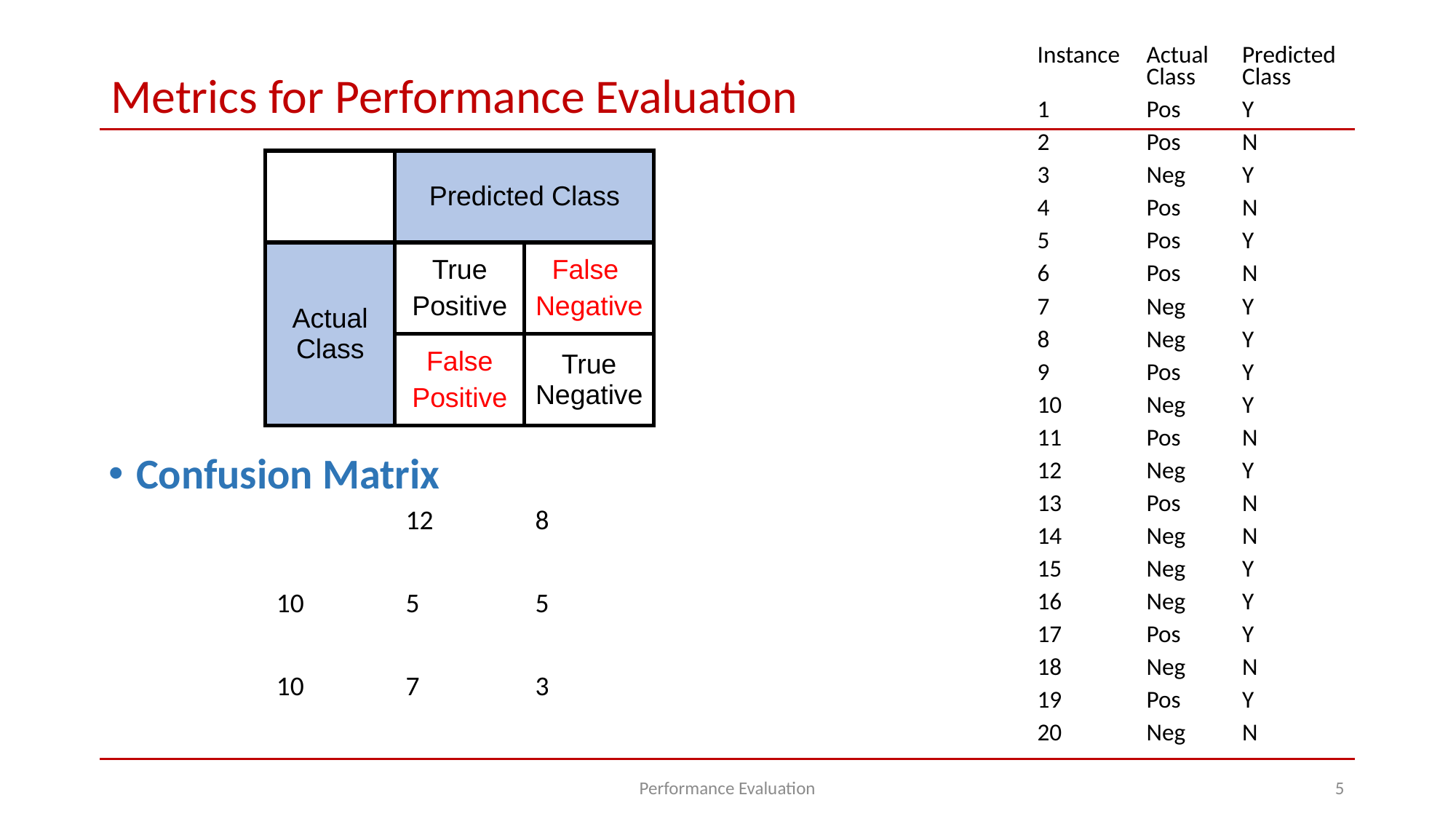

| Instance | Actual Class | Predicted Class |
| --- | --- | --- |
| 1 | Pos | Y |
| 2 | Pos | N |
| 3 | Neg | Y |
| 4 | Pos | N |
| 5 | Pos | Y |
| 6 | Pos | N |
| 7 | Neg | Y |
| 8 | Neg | Y |
| 9 | Pos | Y |
| 10 | Neg | Y |
| 11 | Pos | N |
| 12 | Neg | Y |
| 13 | Pos | N |
| 14 | Neg | N |
| 15 | Neg | Y |
| 16 | Neg | Y |
| 17 | Pos | Y |
| 18 | Neg | N |
| 19 | Pos | Y |
| 20 | Neg | N |
# Metrics for Performance Evaluation
|  | Predicted Class |  |
| --- | --- | --- |
| Actual Class | True Positive | False Negative |
|  | False Positive | True Negative |
Confusion Matrix
|  | 12 | 8 |
| --- | --- | --- |
| 10 | 5 | 5 |
| 10 | 7 | 3 |
Performance Evaluation
5